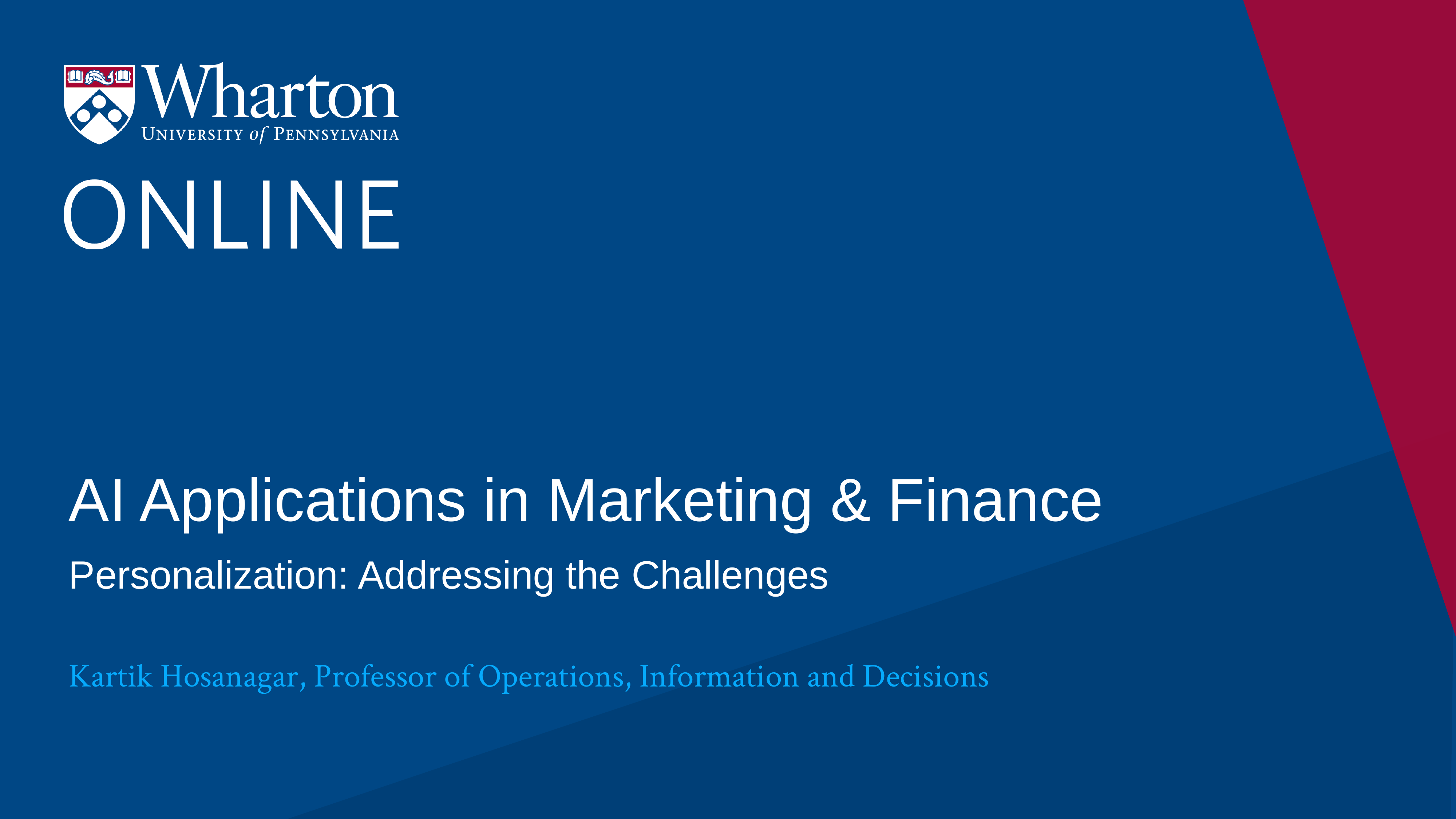

# AI Applications in Marketing & Finance
Personalization: Addressing the Challenges
Kartik Hosanagar, Professor of Operations, Information and Decisions